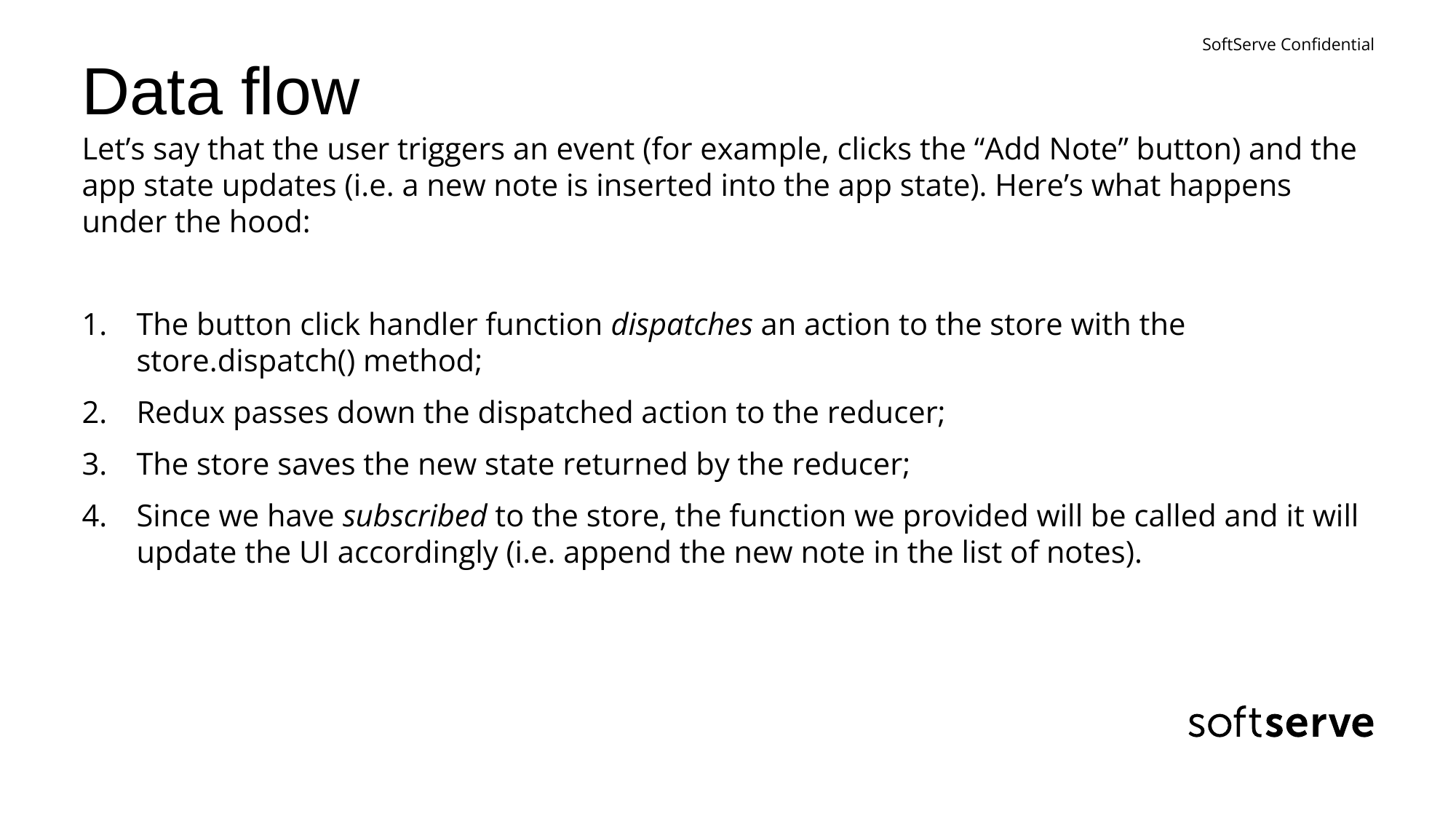

# Data flow
Let’s say that the user triggers an event (for example, clicks the “Add Note” button) and the app state updates (i.e. a new note is inserted into the app state). Here’s what happens under the hood:

The button click handler function dispatches an action to the store with the store.dispatch() method;
Redux passes down the dispatched action to the reducer;
The store saves the new state returned by the reducer;
Since we have subscribed to the store, the function we provided will be called and it will update the UI accordingly (i.e. append the new note in the list of notes).